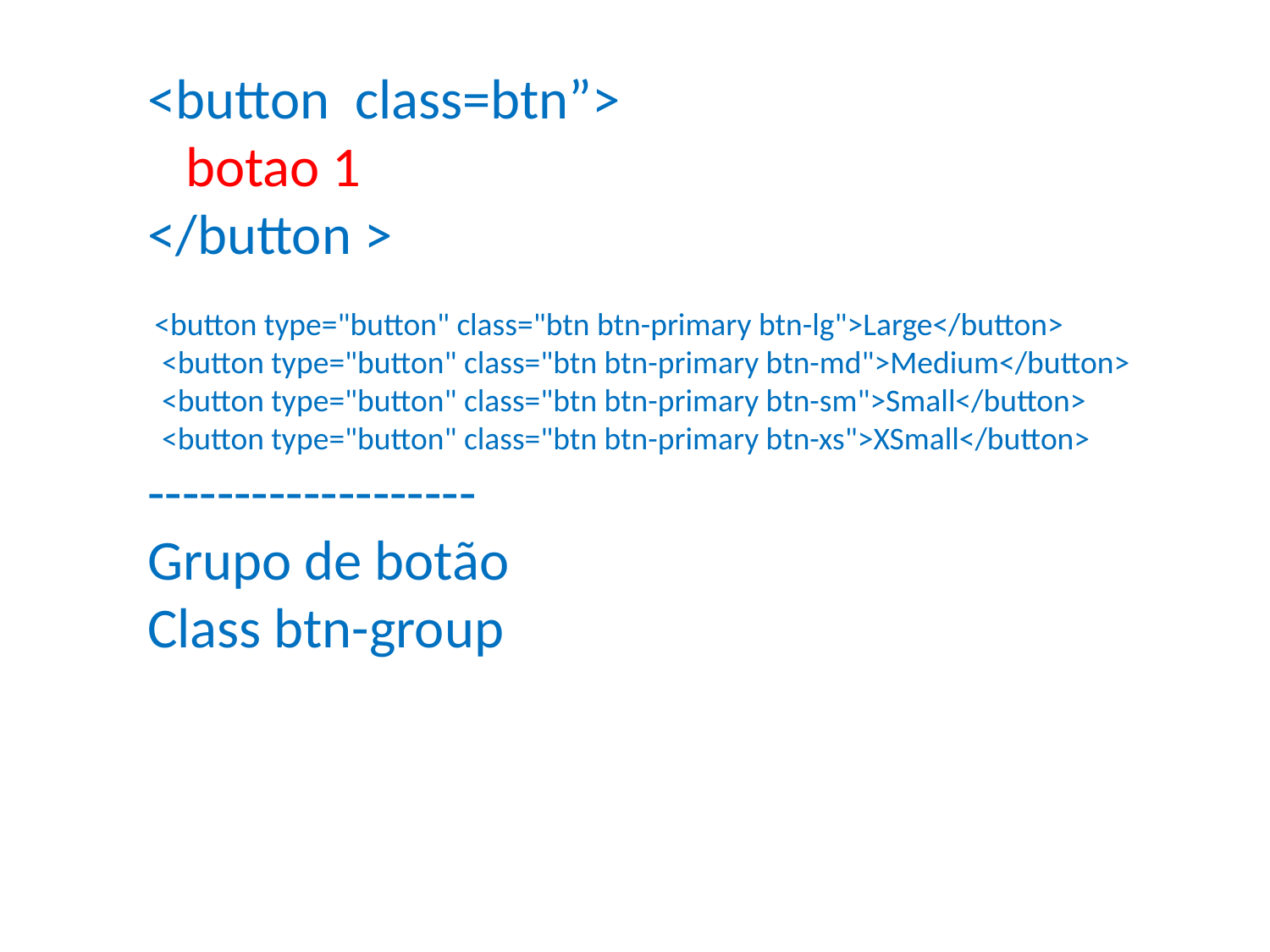

<button  class=btn”>
   botao 1
</button >

 <button type="button" class="btn btn-primary btn-lg">Large</button>
  <button type="button" class="btn btn-primary btn-md">Medium</button>
  <button type="button" class="btn btn-primary btn-sm">Small</button>
  <button type="button" class="btn btn-primary btn-xs">XSmall</button>
-------------------
Grupo de botão
Class btn-group